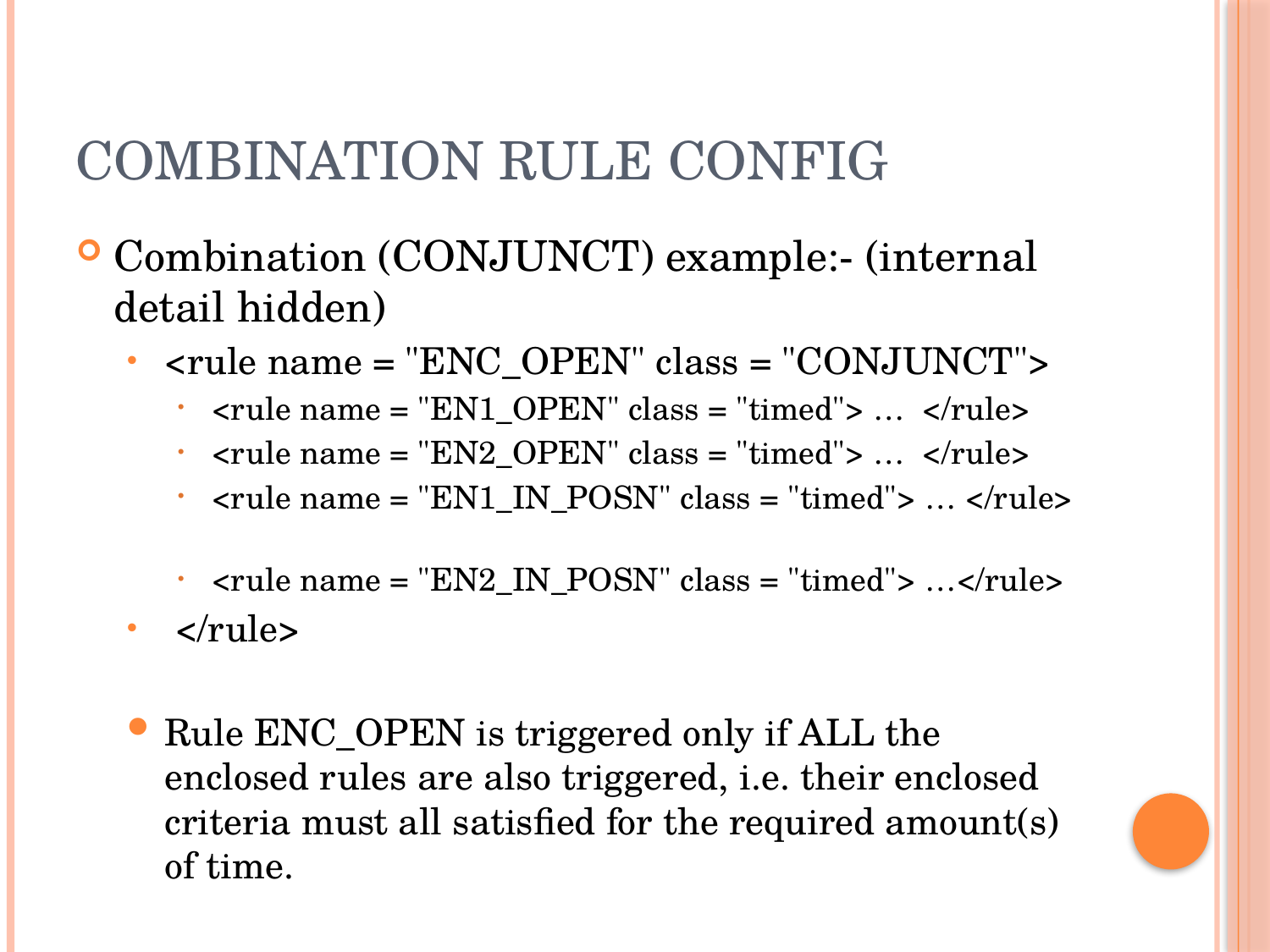

# Combination rule config
Combination (CONJUNCT) example:- (internal detail hidden)
<rule name = "ENC_OPEN" class = "CONJUNCT">
 <rule name = "EN1_OPEN" class = "timed"> …  </rule>
 <rule name = "EN2_OPEN" class = "timed"> …  </rule>
 <rule name = "EN1_IN_POSN" class = "timed"> … </rule>
 <rule name = "EN2_IN_POSN" class = "timed"> …</rule>
 </rule>

Rule ENC_OPEN is triggered only if ALL the enclosed rules are also triggered, i.e. their enclosed criteria must all satisfied for the required amount(s) of time.